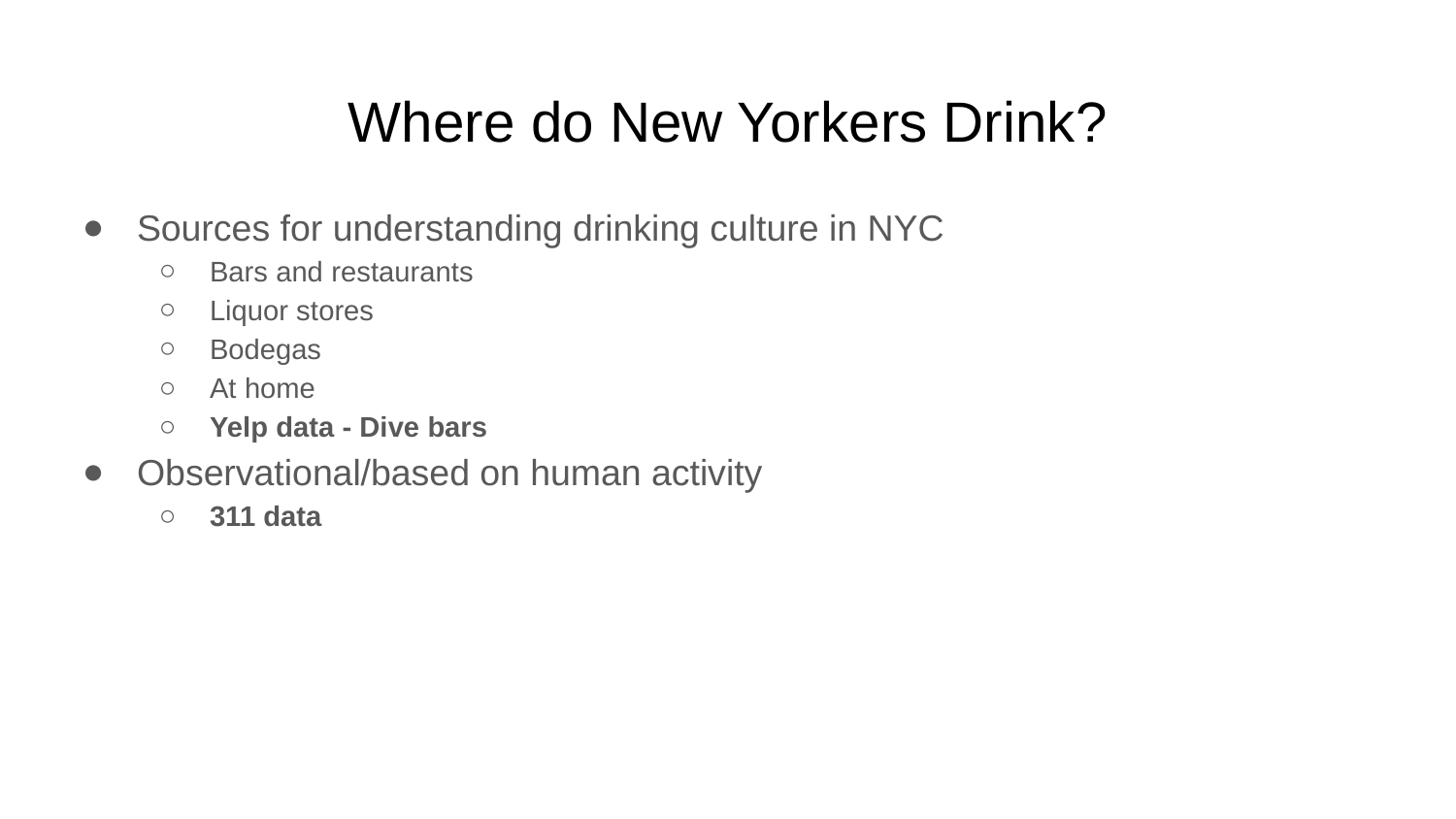

# Where do New Yorkers Drink?
Sources for understanding drinking culture in NYC
Bars and restaurants
Liquor stores
Bodegas
At home
Yelp data - Dive bars
Observational/based on human activity
311 data